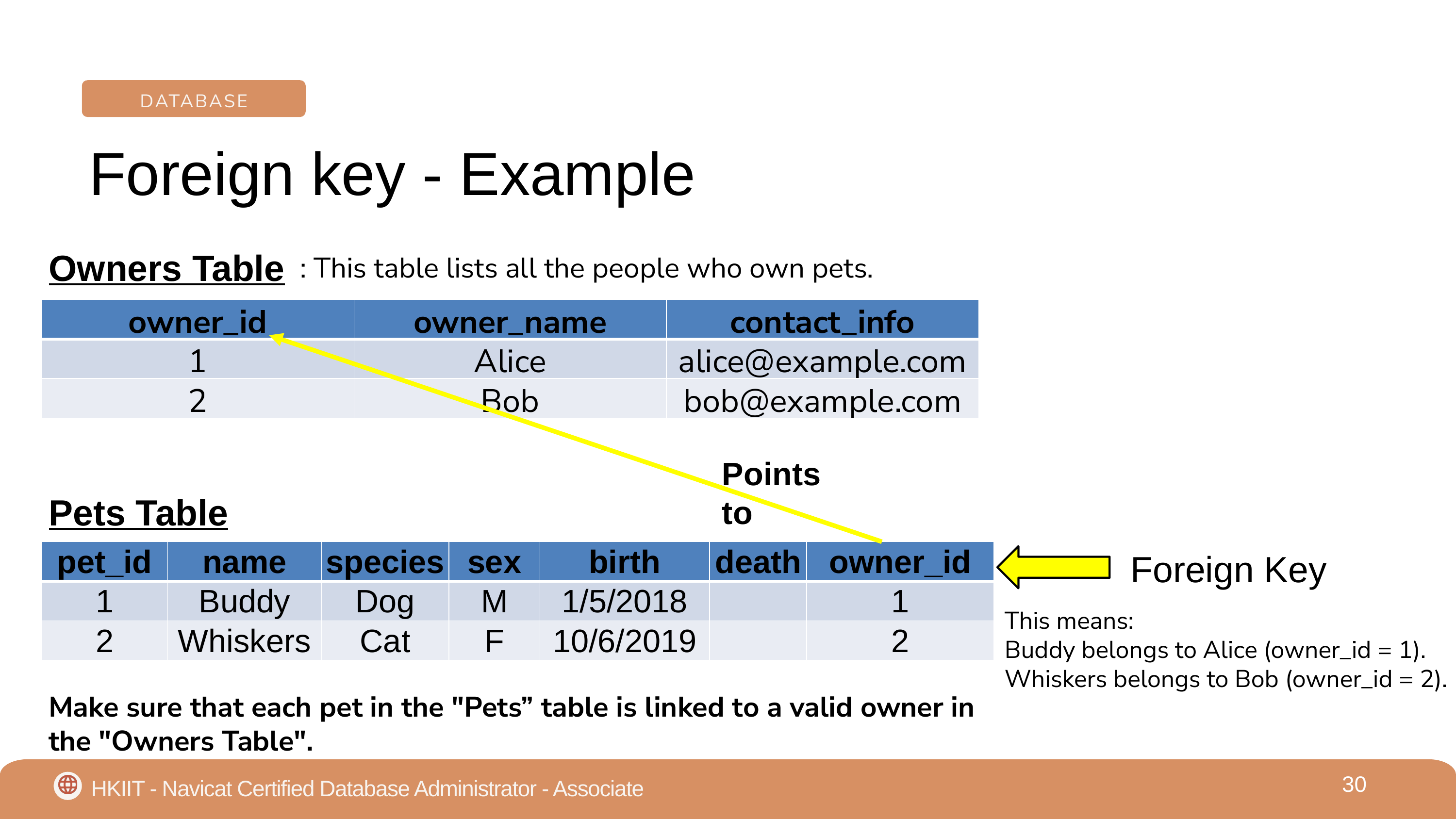

DATABASE
Foreign key - Example
Owners Table
: This table lists all the people who own pets.
| owner\_id | owner\_name | contact\_info |
| --- | --- | --- |
| 1 | Alice | alice@example.com |
| 2 | Bob | bob@example.com |
Points to
Pets Table
| pet\_id | name | species | sex | birth | death | owner\_id |
| --- | --- | --- | --- | --- | --- | --- |
| 1 | Buddy | Dog | M | 1/5/2018 |  | 1 |
| 2 | Whiskers | Cat | F | 10/6/2019 |  | 2 |
Foreign Key

This means:
Buddy belongs to Alice (owner_id = 1).
Whiskers belongs to Bob (owner_id = 2).
Make sure that each pet in the "Pets” table is linked to a valid owner in the "Owners Table".

30

HKIIT - Navicat Certified Database Administrator - Associate